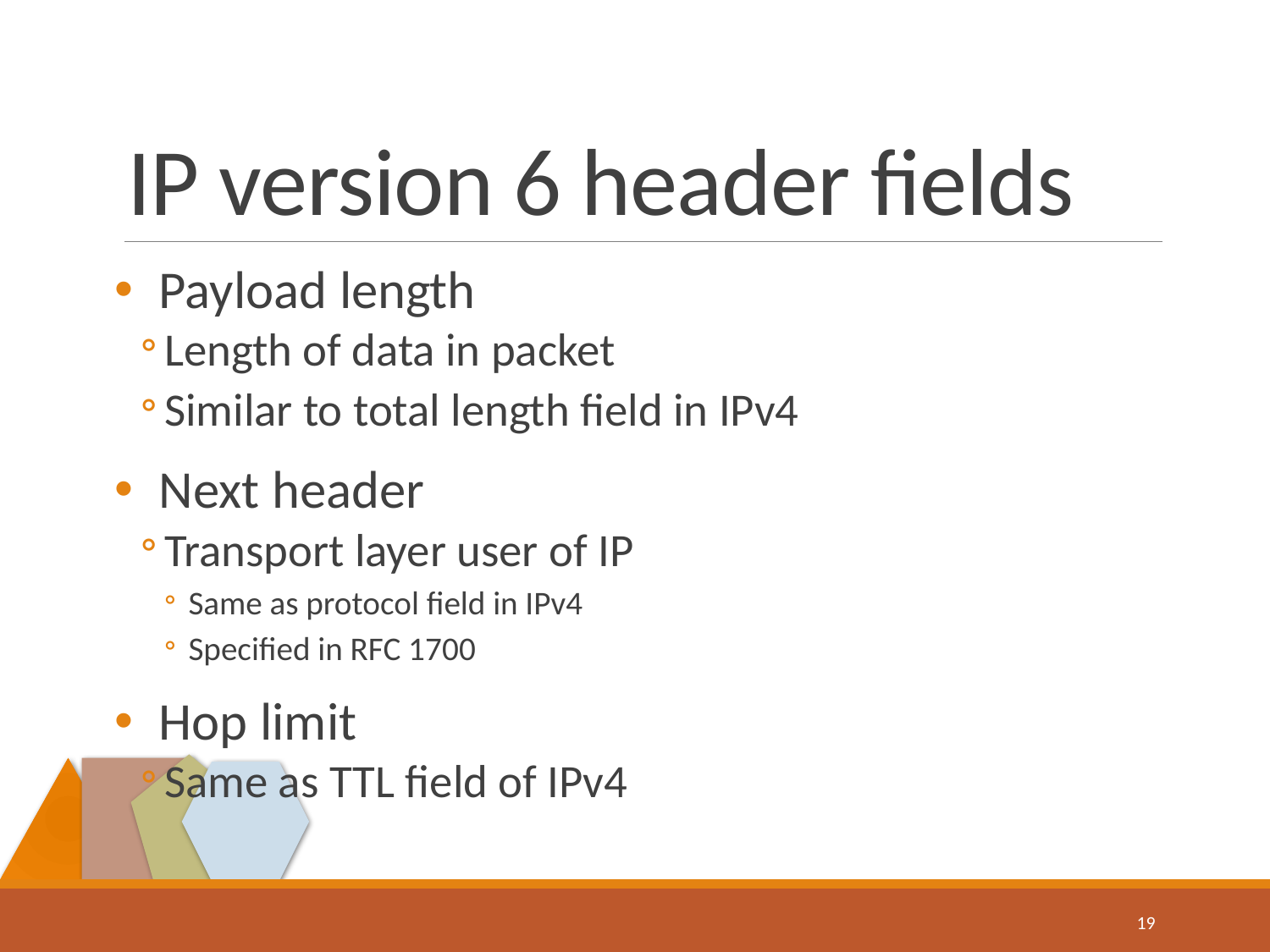

# IP version 6 header fields
Payload length
Length of data in packet
Similar to total length field in IPv4
Next header
Transport layer user of IP
Same as protocol field in IPv4
Specified in RFC 1700
Hop limit
Same as TTL field of IPv4
19